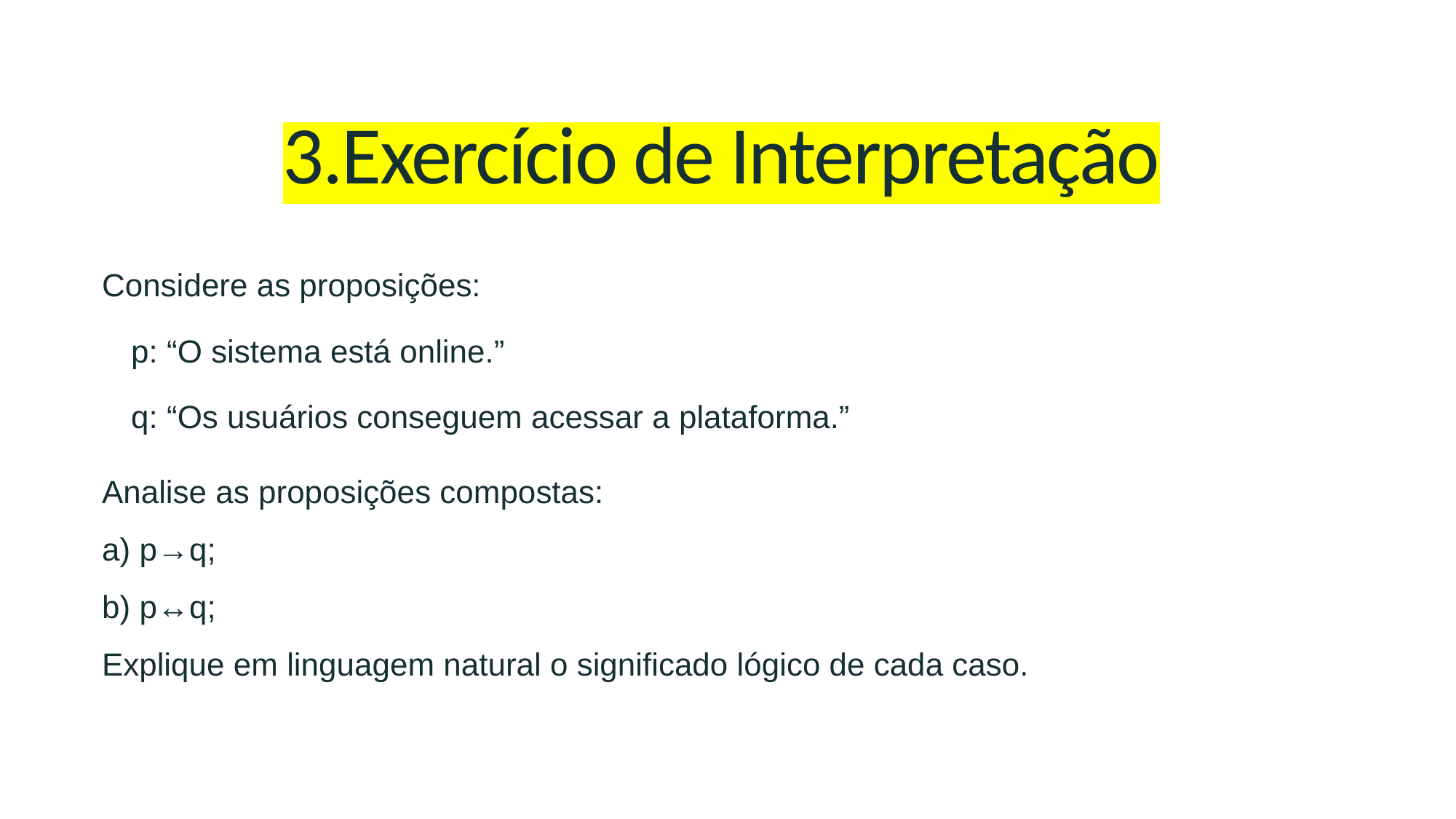

# 3.Exercício de Interpretação
Considere as proposições:
p: “O sistema está online.”
q: “Os usuários conseguem acessar a plataforma.”
Analise as proposições compostas:
a) p→q;
b) p↔q;
Explique em linguagem natural o significado lógico de cada caso.